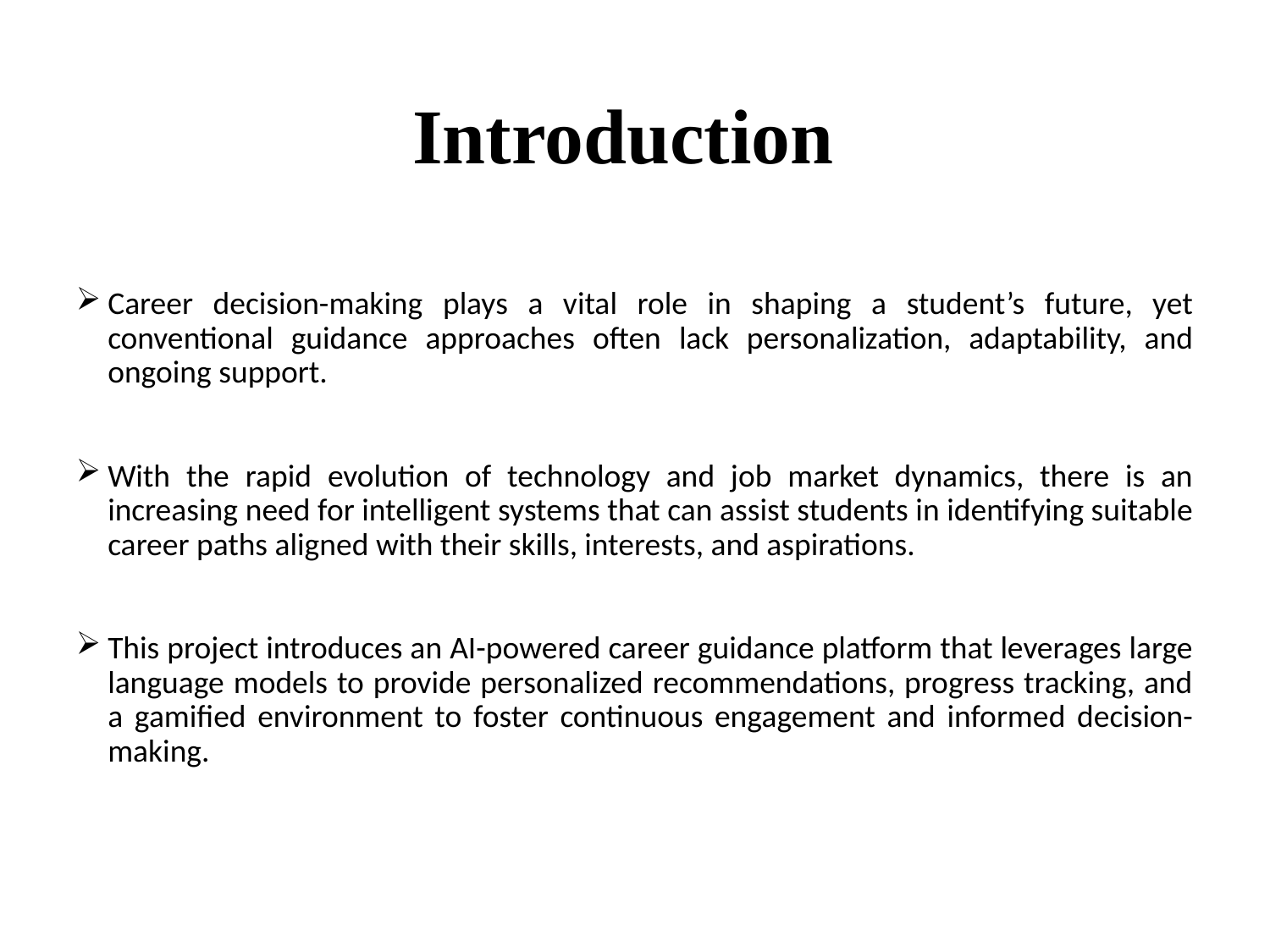

Introduction
Career decision-making plays a vital role in shaping a student’s future, yet conventional guidance approaches often lack personalization, adaptability, and ongoing support.

With the rapid evolution of technology and job market dynamics, there is an increasing need for intelligent systems that can assist students in identifying suitable career paths aligned with their skills, interests, and aspirations.

This project introduces an AI-powered career guidance platform that leverages large language models to provide personalized recommendations, progress tracking, and a gamified environment to foster continuous engagement and informed decision-making.